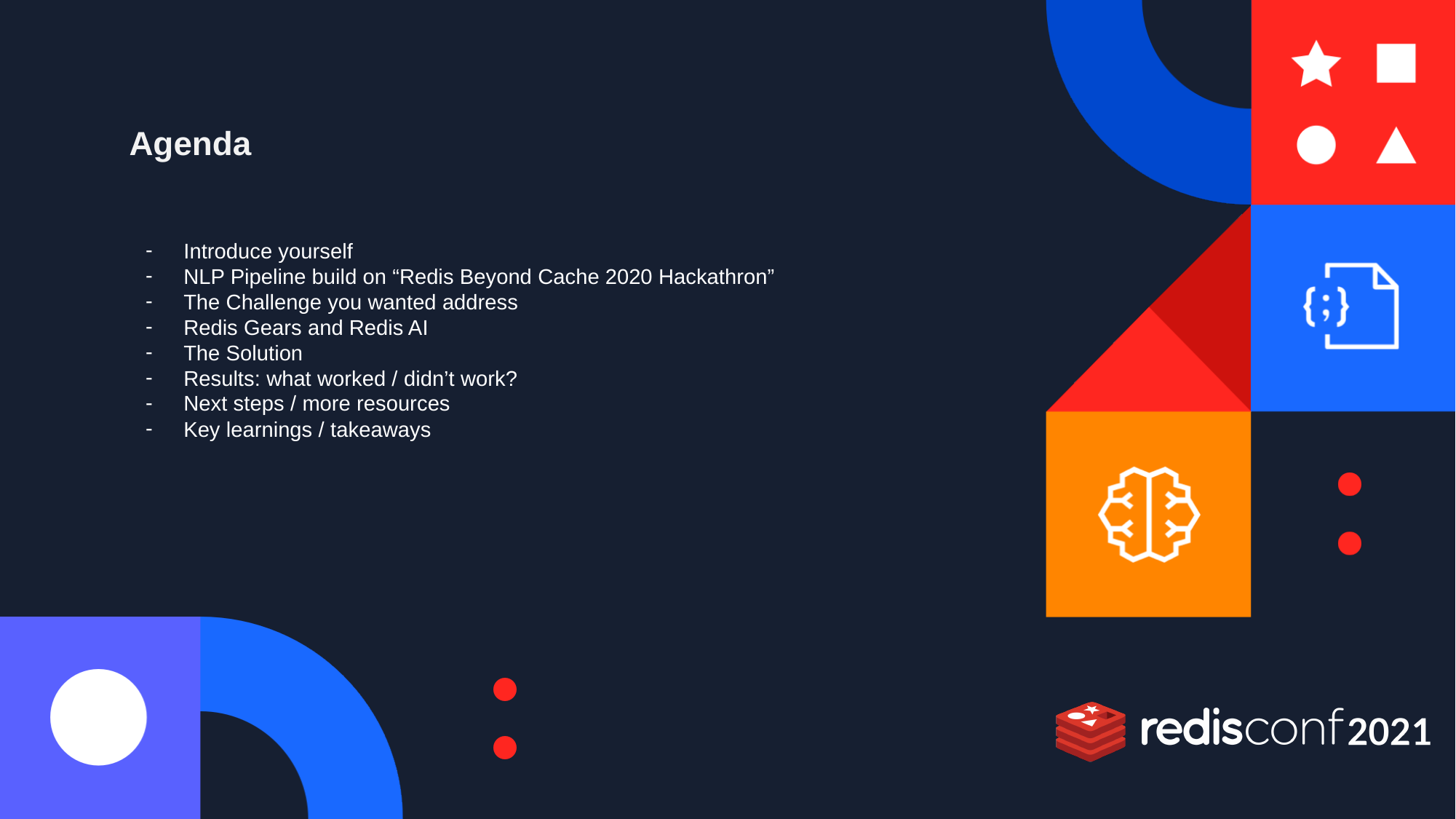

Agenda

Introduce yourself
NLP Pipeline build on “Redis Beyond Cache 2020 Hackathron”
The Challenge you wanted address
Redis Gears and Redis AI
The Solution
Results: what worked / didn’t work?
Next steps / more resources
Key learnings / takeaways